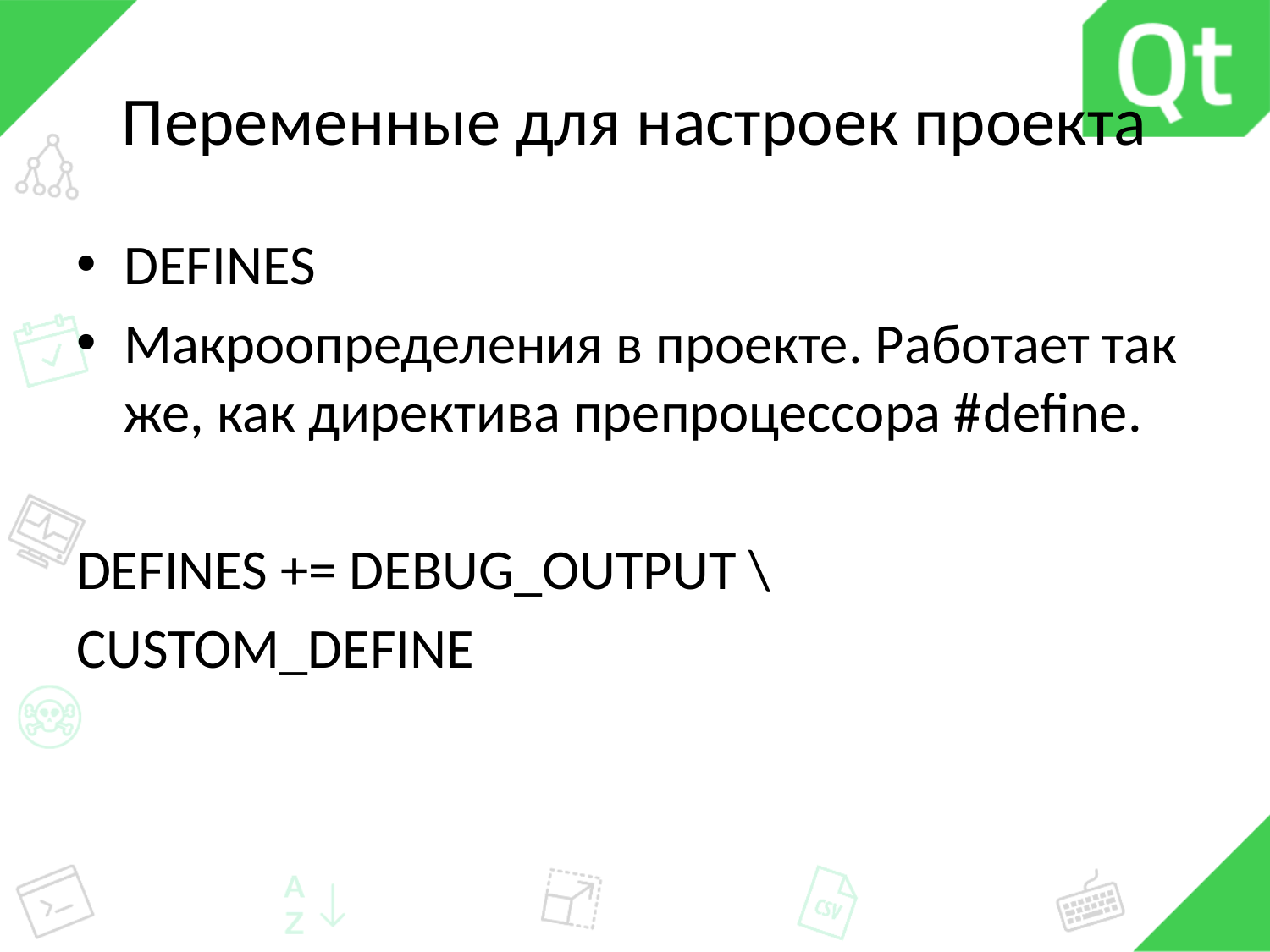

# Переменные для настроек проекта
DEFINES
Макроопределения в проекте. Работает так же, как директива препроцессора #deﬁne.

DEFINES += DEBUG_OUTPUT \
CUSTOM_DEFINE